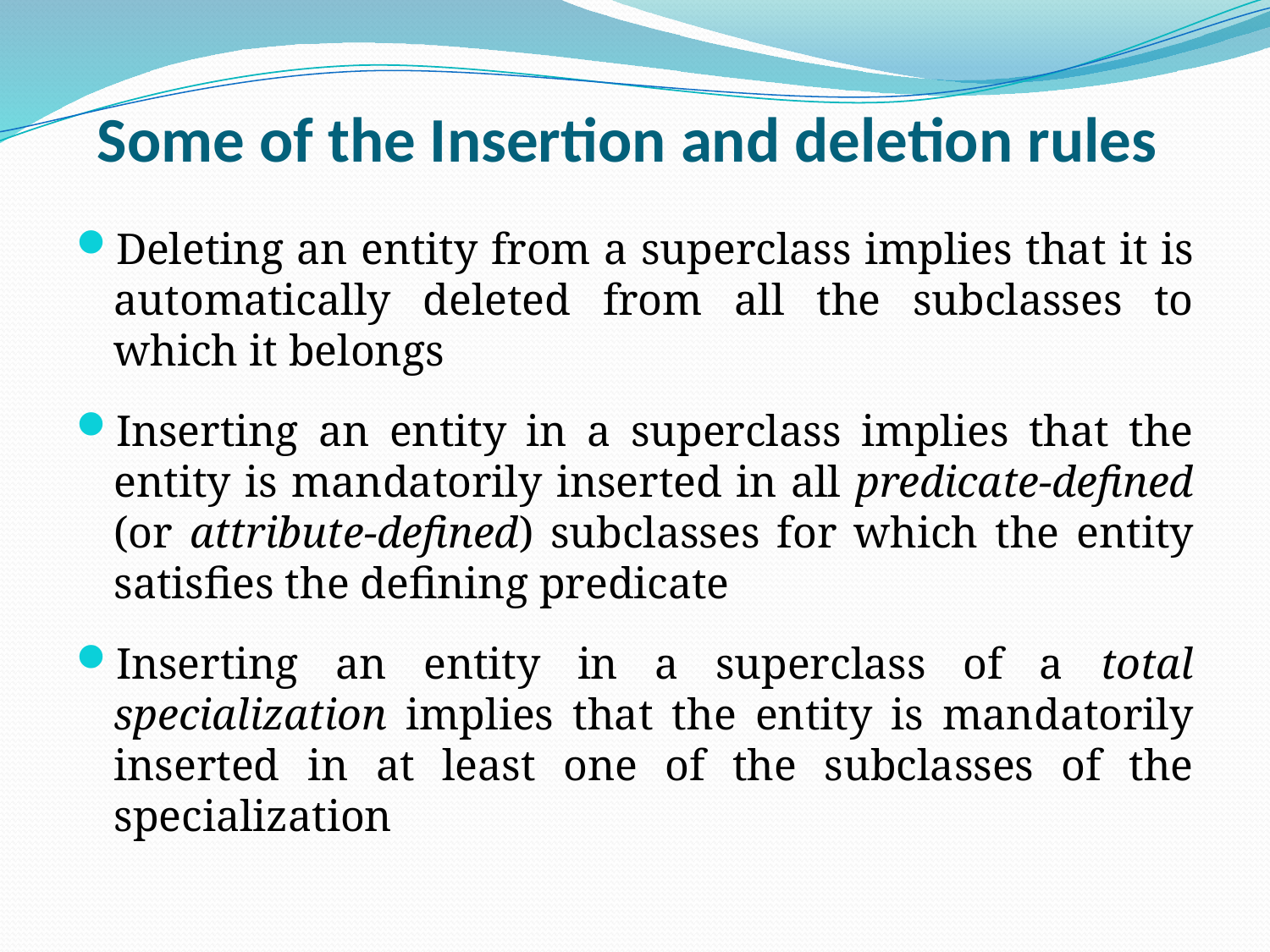

# Some of the Insertion and deletion rules
Deleting an entity from a superclass implies that it is automatically deleted from all the subclasses to which it belongs
Inserting an entity in a superclass implies that the entity is mandatorily inserted in all predicate-defined (or attribute-defined) subclasses for which the entity satisfies the defining predicate
Inserting an entity in a superclass of a total specialization implies that the entity is mandatorily inserted in at least one of the subclasses of the specialization